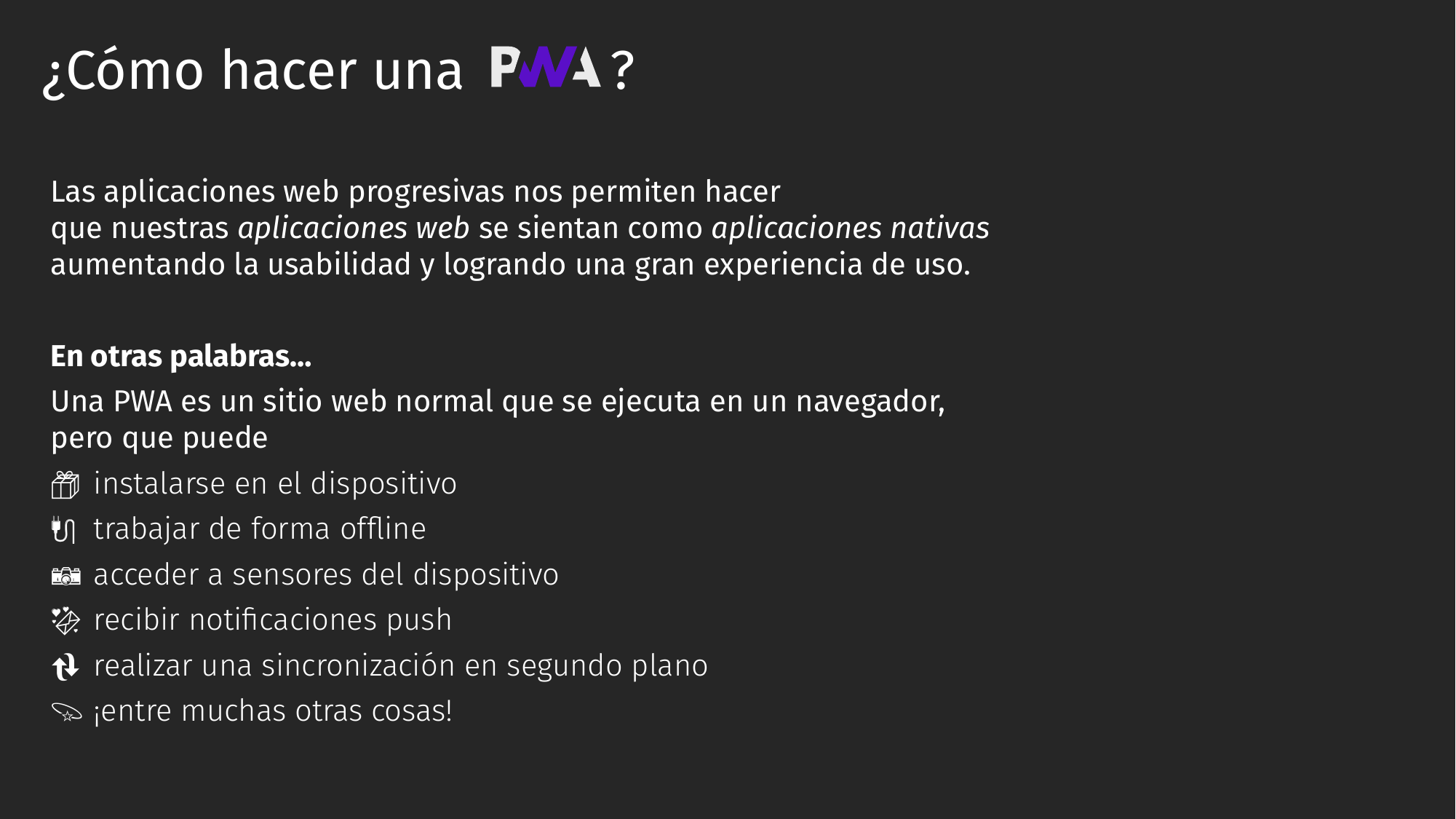

¿Cómo hacer una          ?

Las aplicaciones web progresivas nos permiten hacer
que nuestras aplicaciones web se sientan como aplicaciones nativas aumentando la usabilidad y logrando una gran experiencia de uso.

En otras palabras…
Una PWA es un sitio web normal que se ejecuta en un navegador,
pero que puede
📦	instalarse en el dispositivo
🔌	trabajar de forma offline
📷	acceder a sensores del dispositivo
💌	recibir notificaciones push
🔃	realizar una sincronización en segundo plano
💫	¡entre muchas otras cosas!
Peeeero… para poder transformar una app web tradicional en una PWA, tenemos que añadir dos ingredientes:
📄	un archivo manifiest
⚙️	y un service worker.